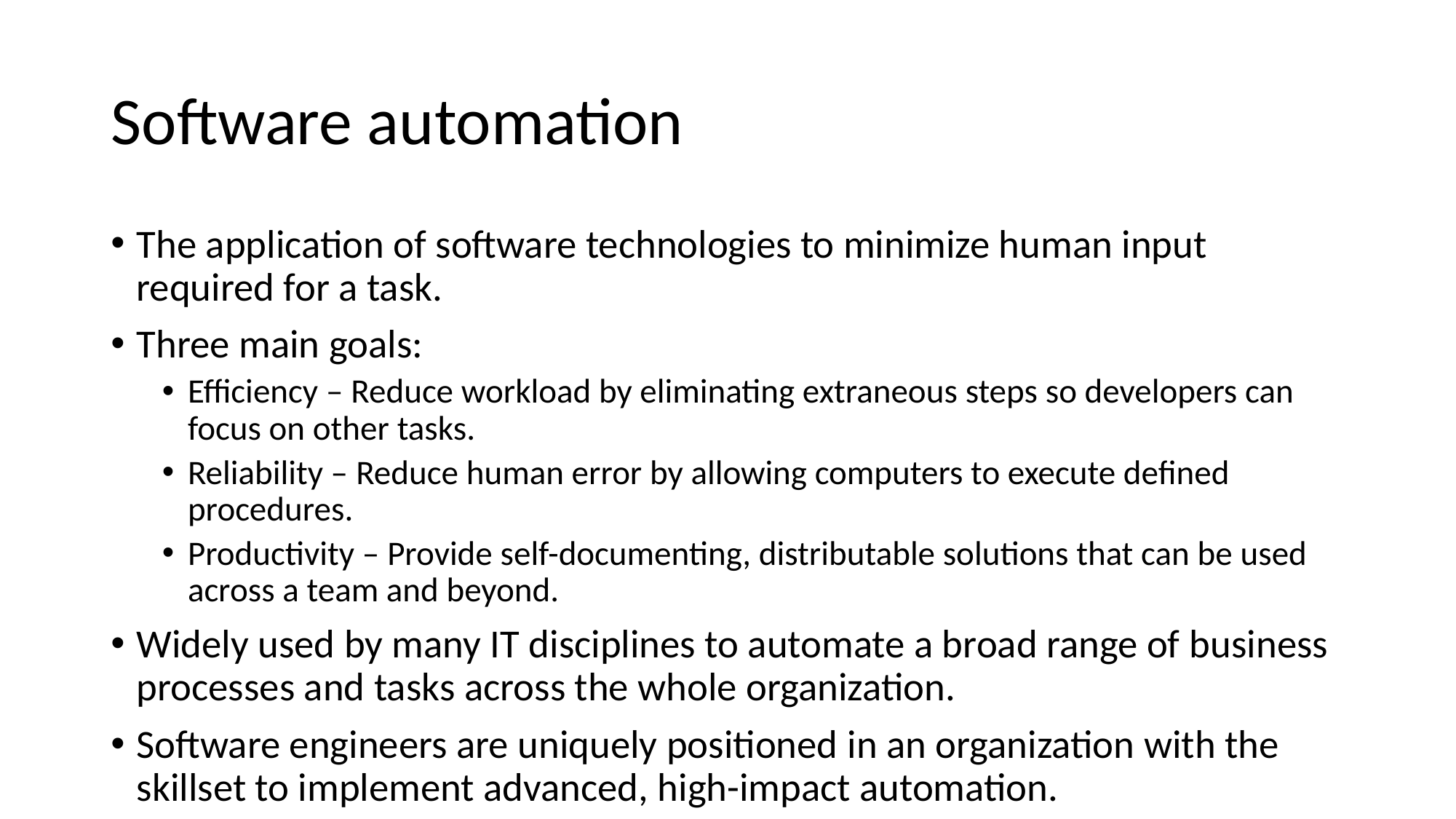

# Software automation
The application of software technologies to minimize human input required for a task.
Three main goals:
Efficiency – Reduce workload by eliminating extraneous steps so developers can focus on other tasks.
Reliability – Reduce human error by allowing computers to execute defined procedures.
Productivity – Provide self-documenting, distributable solutions that can be used across a team and beyond.
Widely used by many IT disciplines to automate a broad range of business processes and tasks across the whole organization.
Software engineers are uniquely positioned in an organization with the skillset to implement advanced, high-impact automation.